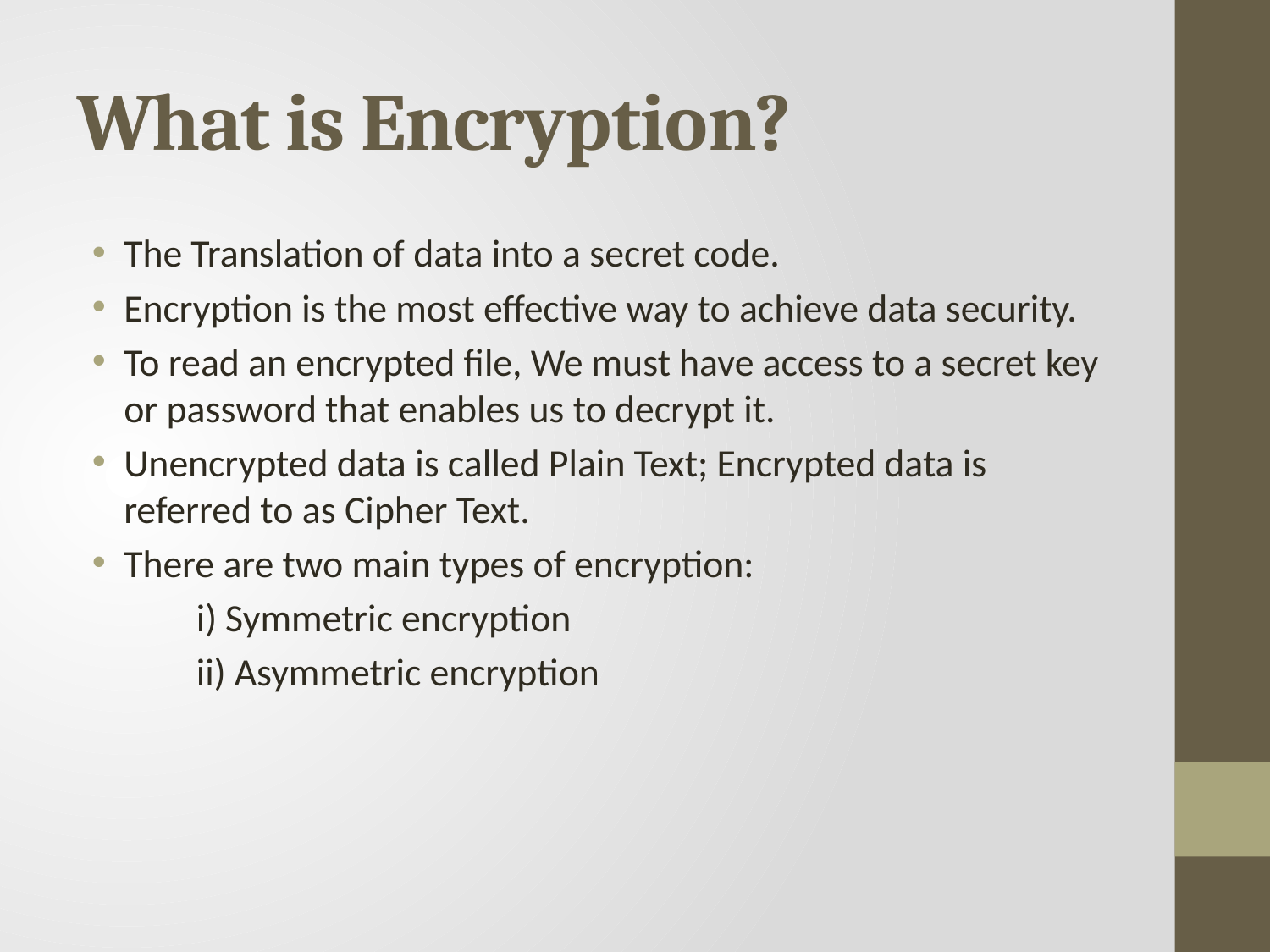

# What is Encryption?
The Translation of data into a secret code.
Encryption is the most effective way to achieve data security.
To read an encrypted file, We must have access to a secret key or password that enables us to decrypt it.
Unencrypted data is called Plain Text; Encrypted data is referred to as Cipher Text.
There are two main types of encryption:
            i) Symmetric encryption
            ii) Asymmetric encryption